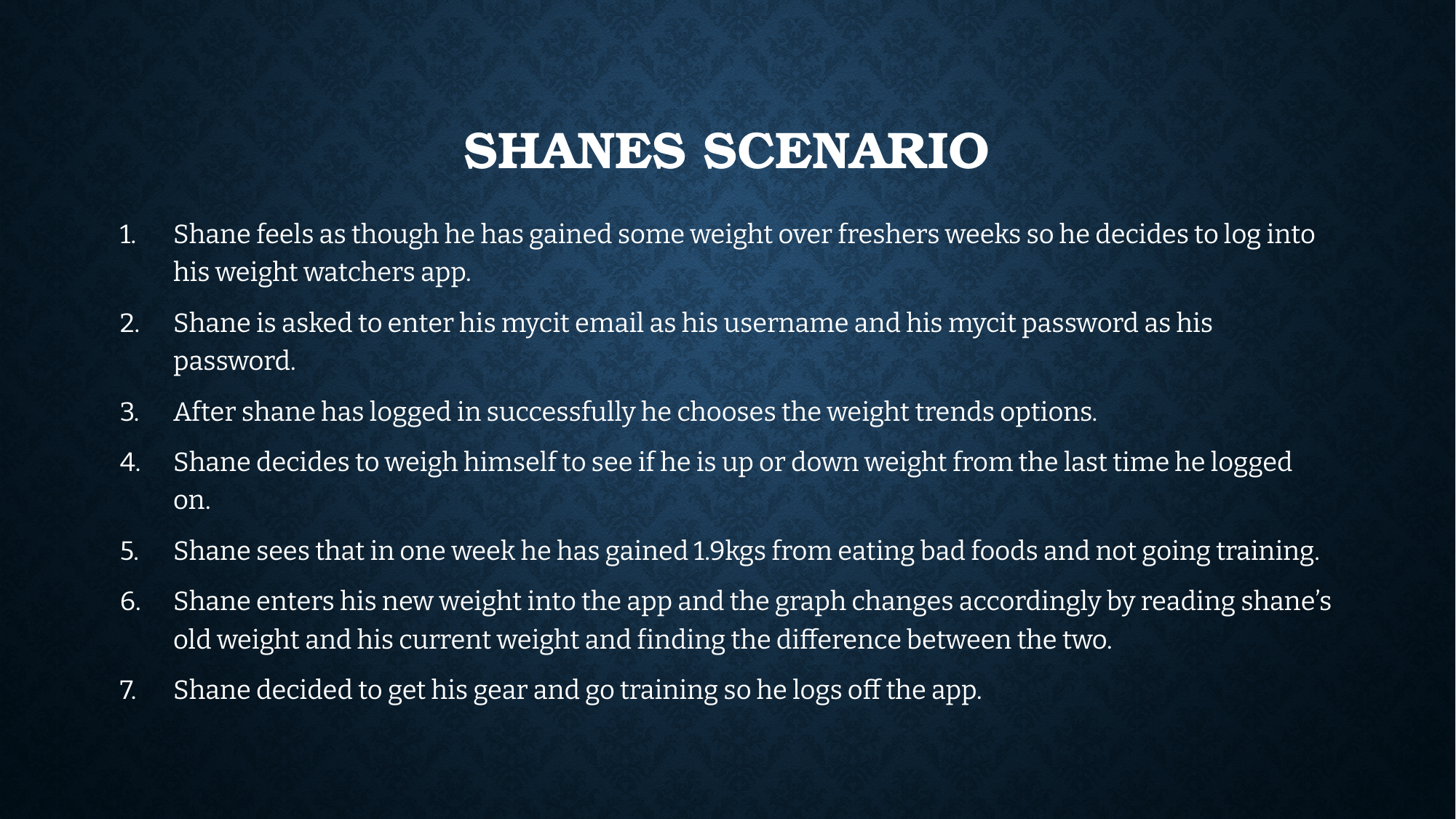

# Shanes scenario
Shane feels as though he has gained some weight over freshers weeks so he decides to log into his weight watchers app.
Shane is asked to enter his mycit email as his username and his mycit password as his password.
After shane has logged in successfully he chooses the weight trends options.
Shane decides to weigh himself to see if he is up or down weight from the last time he logged on.
Shane sees that in one week he has gained 1.9kgs from eating bad foods and not going training.
Shane enters his new weight into the app and the graph changes accordingly by reading shane’s old weight and his current weight and finding the difference between the two.
Shane decided to get his gear and go training so he logs off the app.